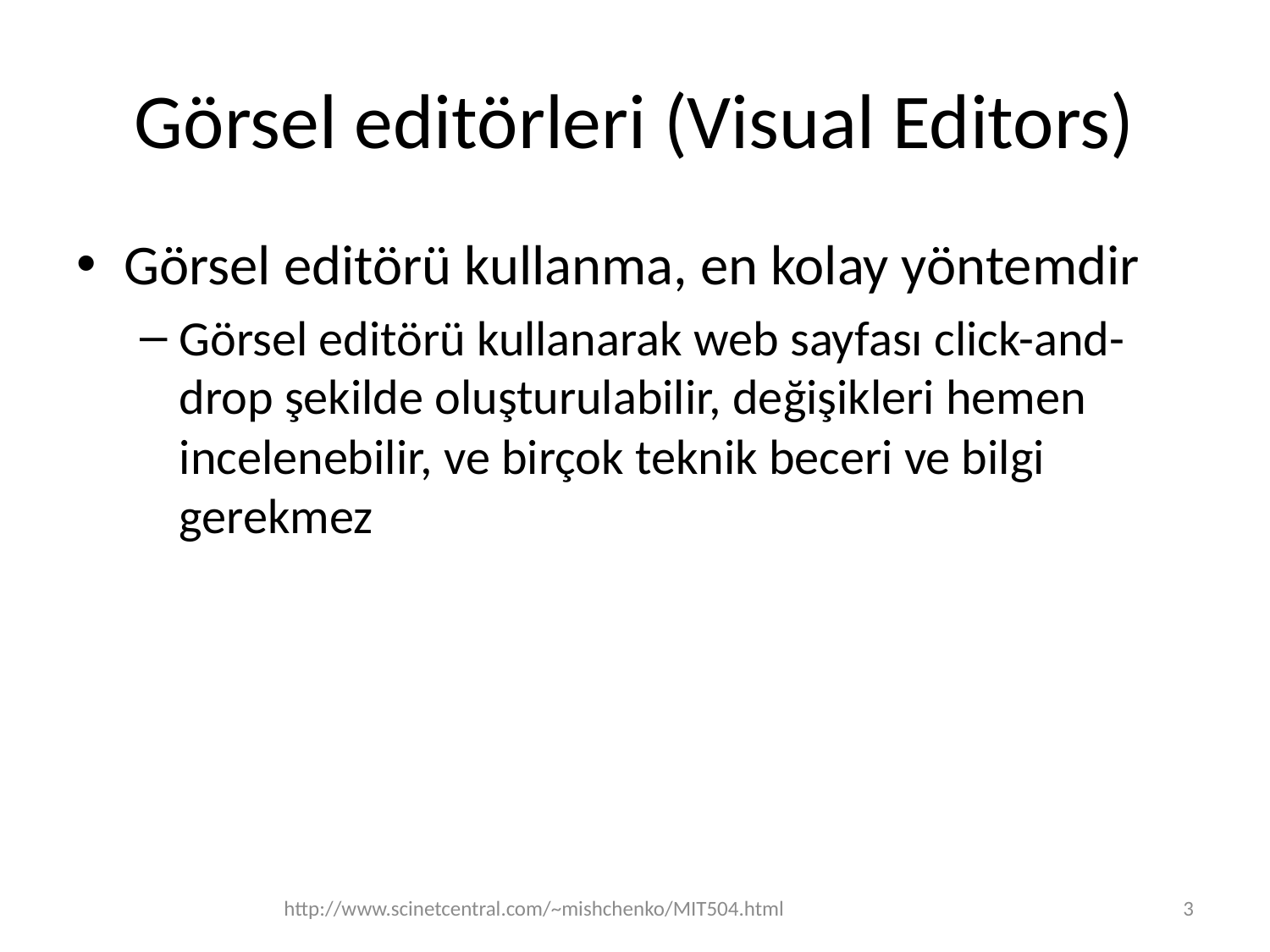

# Görsel editörleri (Visual Editors)
Görsel editörü kullanma, en kolay yöntemdir
Görsel editörü kullanarak web sayfası click-and-drop şekilde oluşturulabilir, değişikleri hemen incelenebilir, ve birçok teknik beceri ve bilgi gerekmez
http://www.scinetcentral.com/~mishchenko/MIT504.html
3